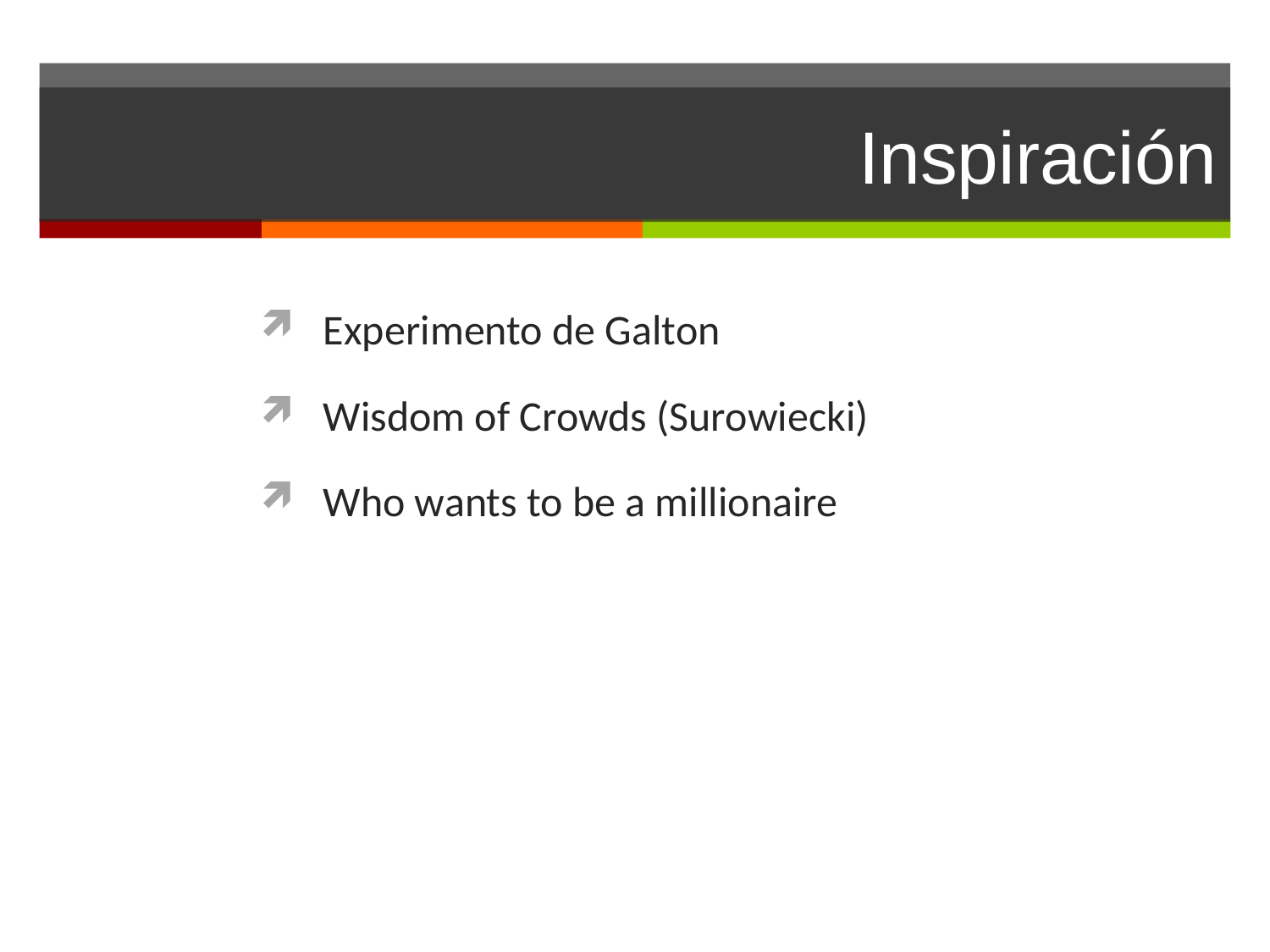

# Inspiración
Experimento de Galton
Wisdom of Crowds (Surowiecki)
Who wants to be a millionaire